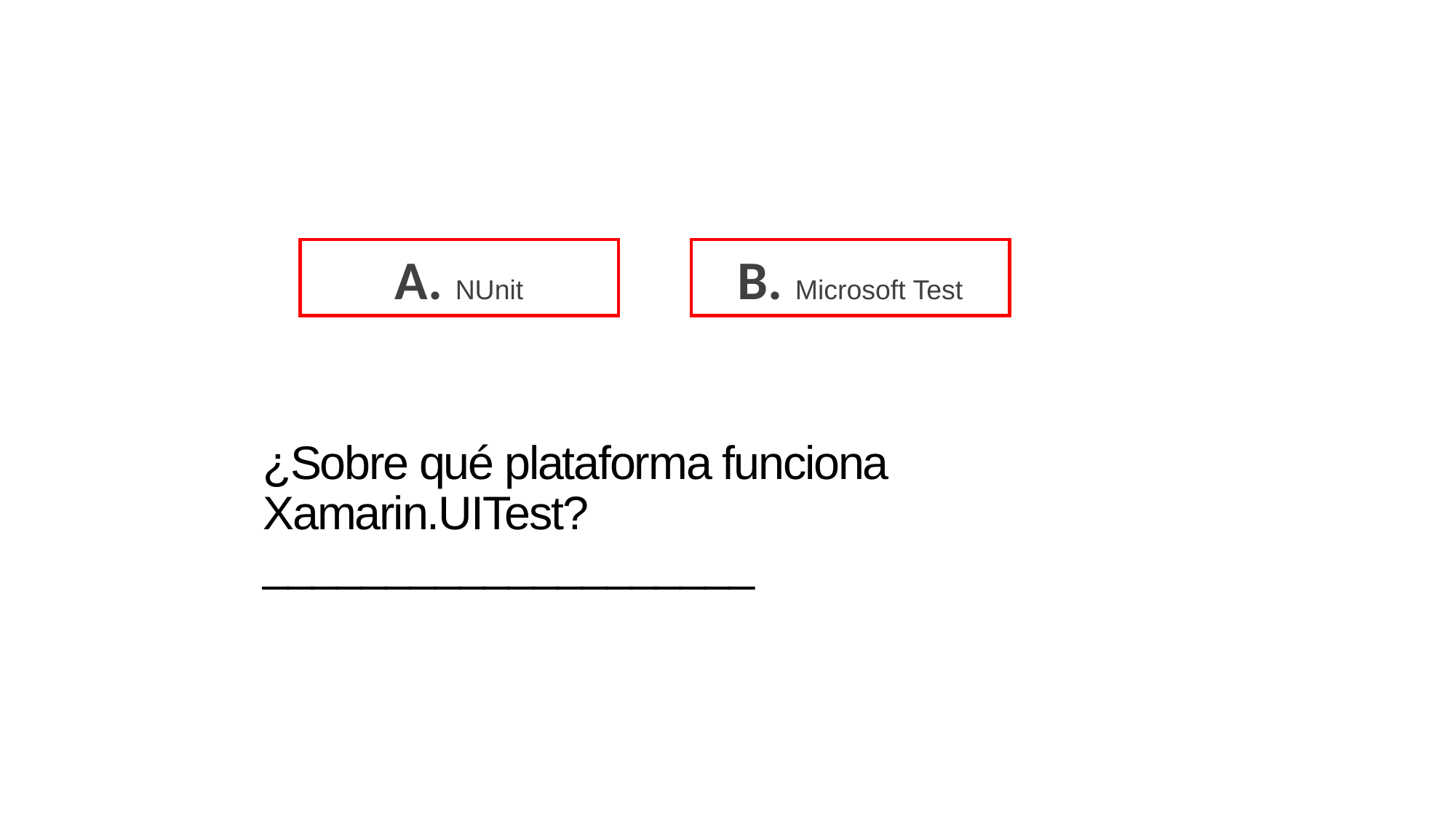

A. NUnit
B. Microsoft Test
# ¿Sobre qué plataforma funciona Xamarin.UITest? ____________________